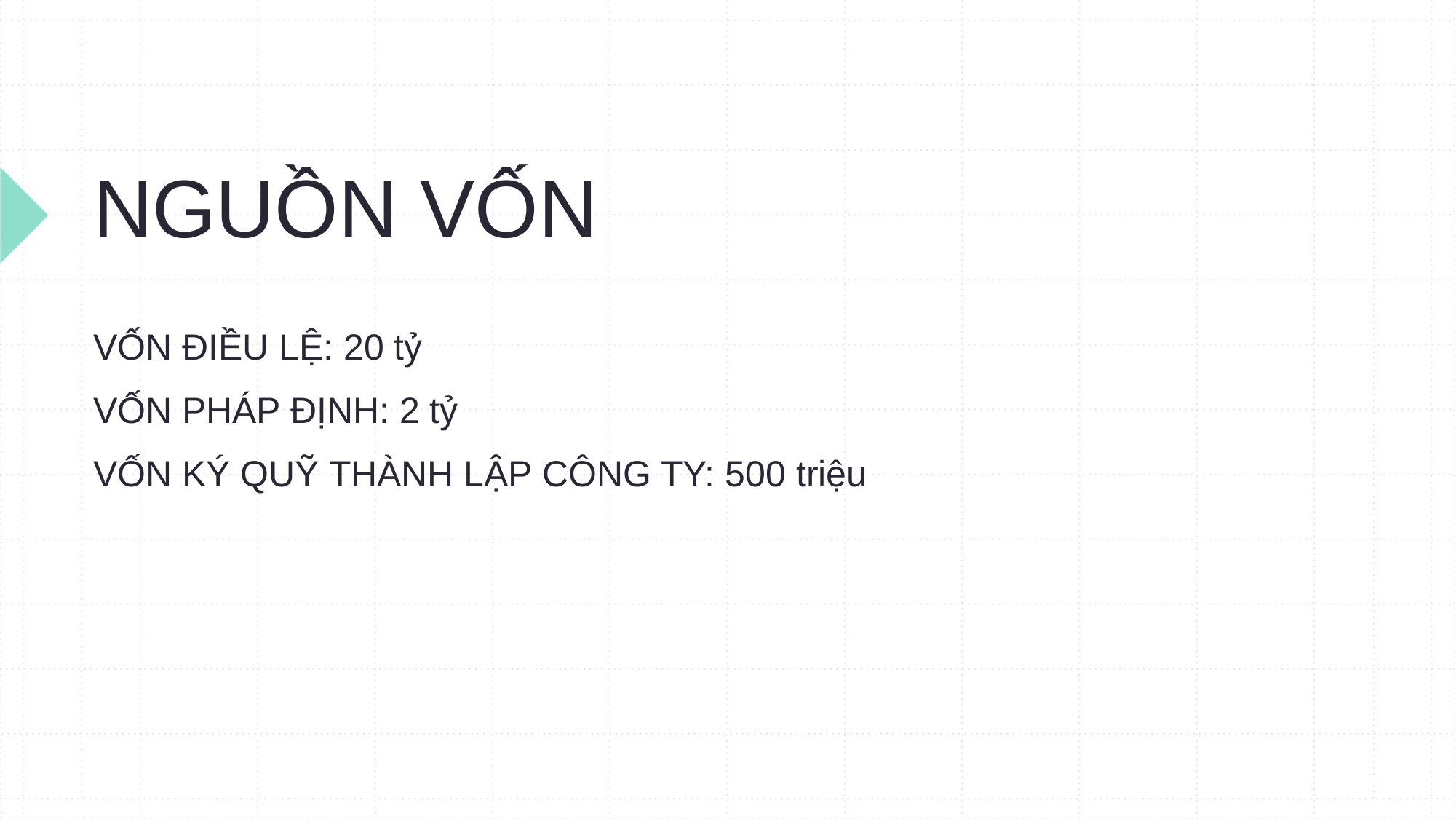

# NGUỒN VỐN

VỐN ĐIỀU LỆ: 20 tỷ
VỐN PHÁP ĐỊNH: 2 tỷ
VỐN KÝ QUỸ THÀNH LẬP CÔNG TY: 500 triệu